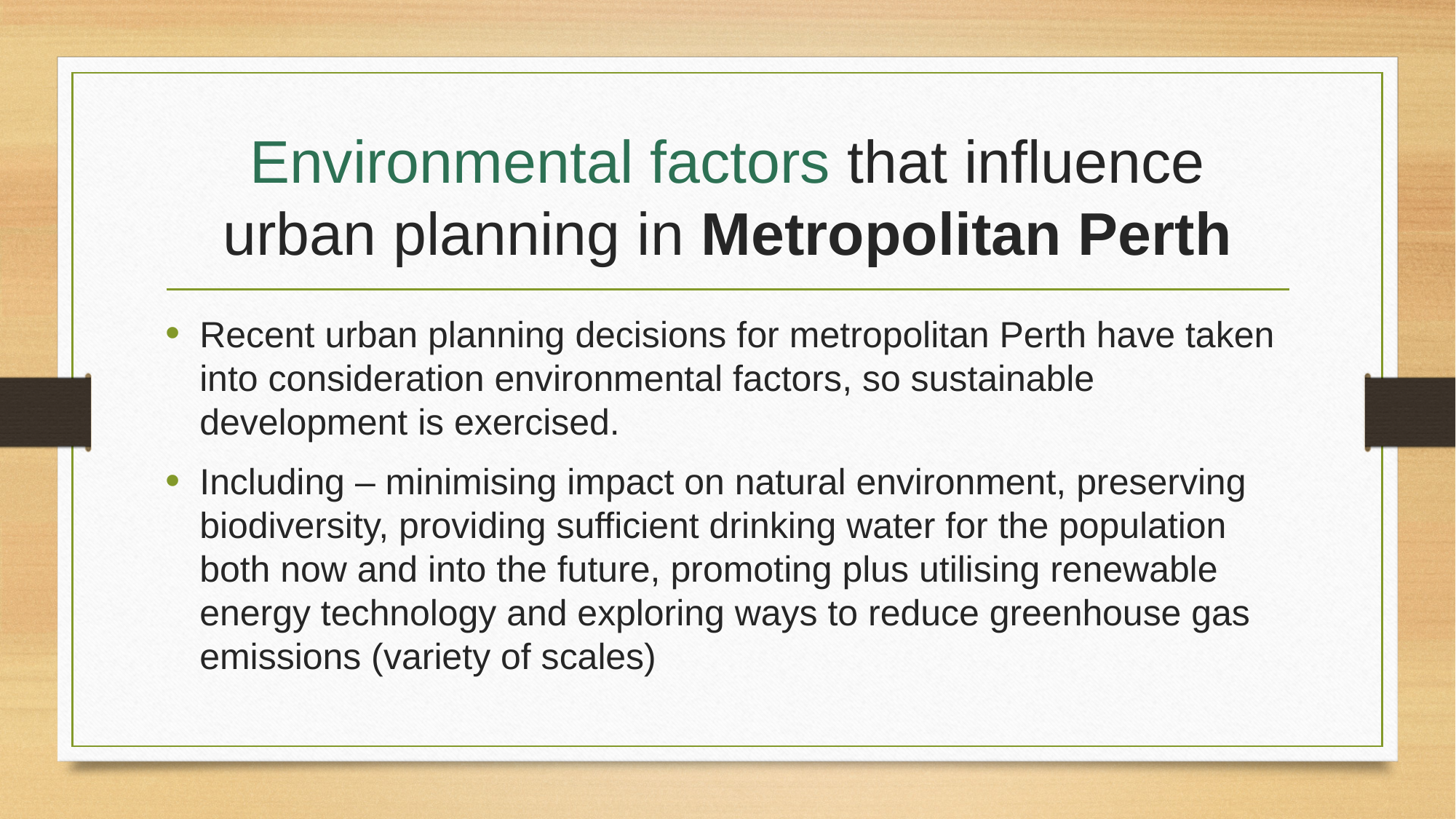

# Environmental factors that influence urban planning in Metropolitan Perth
Recent urban planning decisions for metropolitan Perth have taken into consideration environmental factors, so sustainable development is exercised.
Including – minimising impact on natural environment, preserving biodiversity, providing sufficient drinking water for the population both now and into the future, promoting plus utilising renewable energy technology and exploring ways to reduce greenhouse gas emissions (variety of scales)